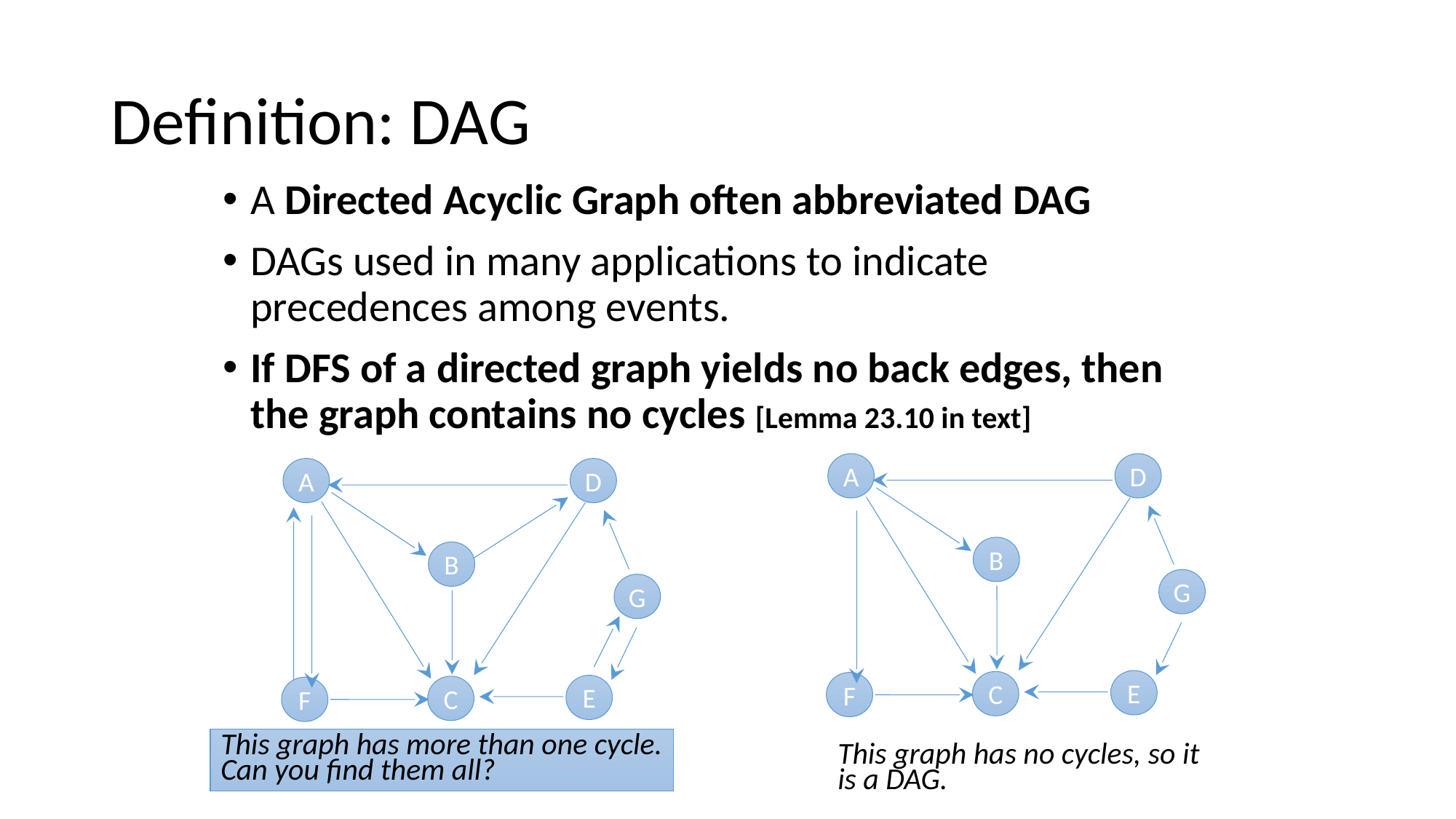

# Definition: DAG
A Directed Acyclic Graph often abbreviated DAG
DAGs used in many applications to indicate precedences among events.
If DFS of a directed graph yields no back edges, then the graph contains no cycles [Lemma 23.10 in text]

A
D

B
G

E
C
F

A
D

B
G

E
C
F
This graph has more than one cycle.
Can you find them all?
This graph has no cycles, so it is a DAG.